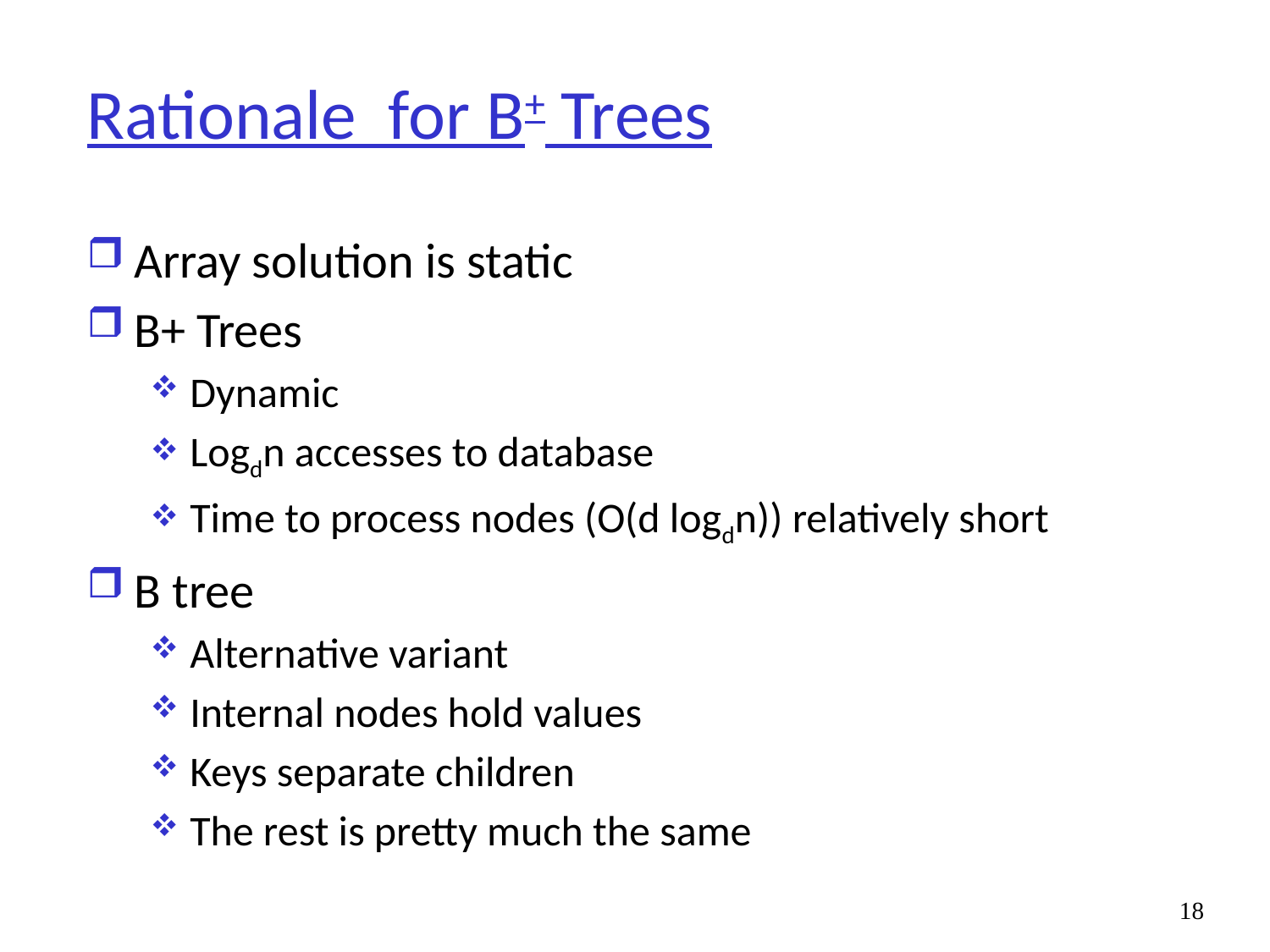

# Rationale  for B+ Trees
Array solution is static
B+ Trees
Dynamic
Logdn accesses to database
Time to process nodes (O(d logdn)) relatively short
B tree
Alternative variant
Internal nodes hold values
Keys separate children
The rest is pretty much the same
18